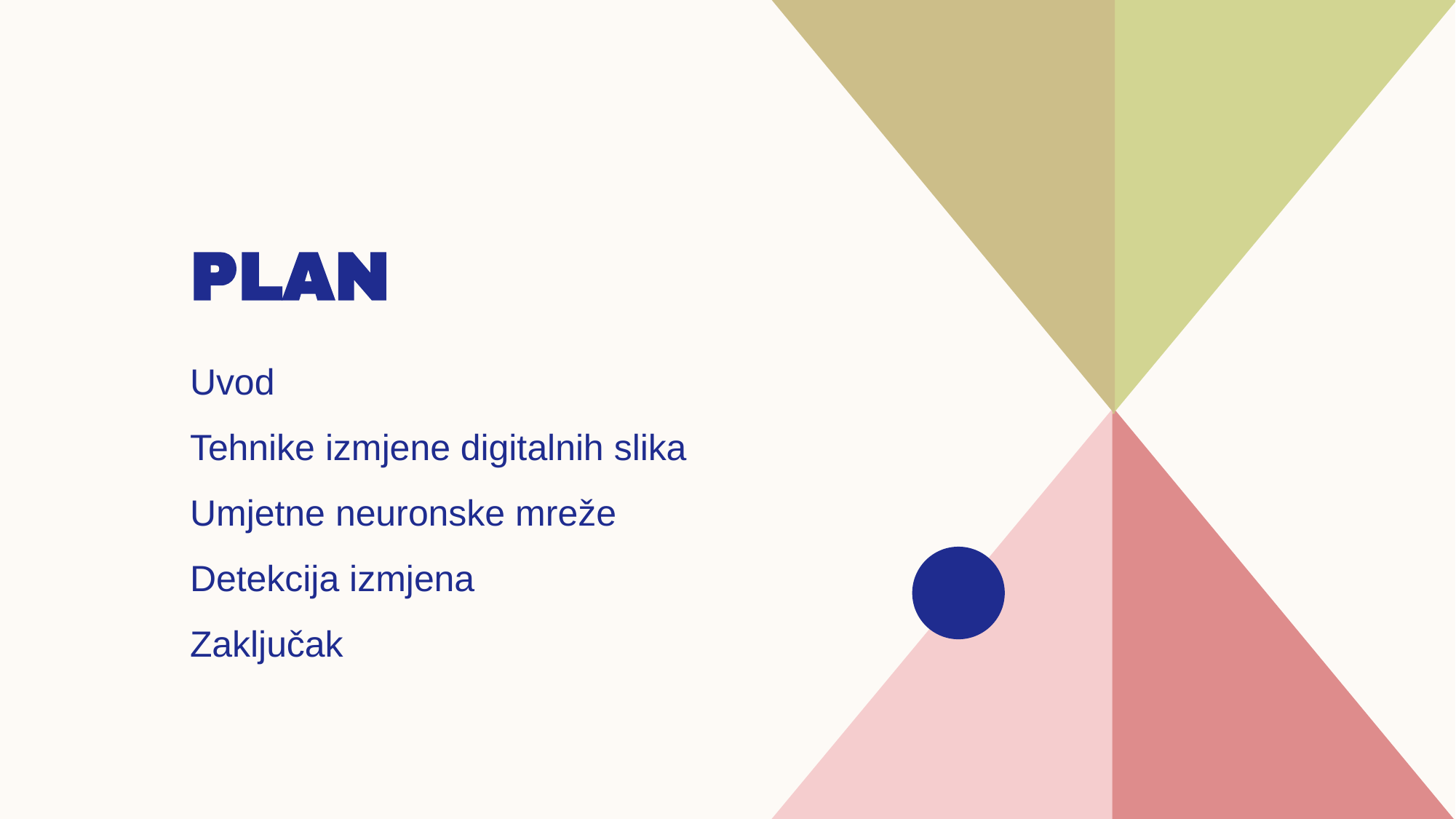

# plan
Uvod
Tehnike izmjene digitalnih slika
​Umjetne neuronske mreže
Detekcija izmjena
​Zaključak